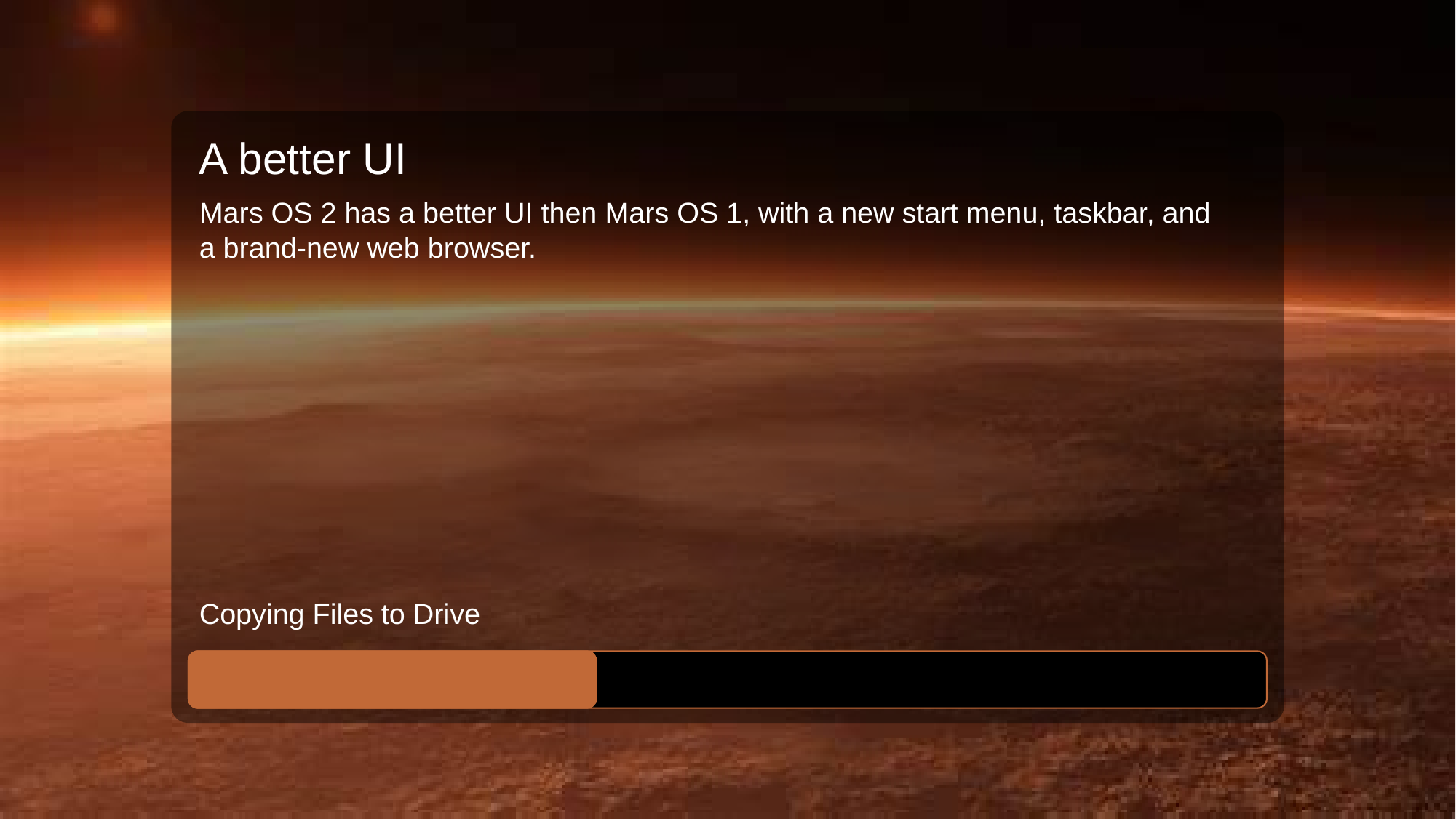

A better UI
Mars OS 2 has a better UI then Mars OS 1, with a new start menu, taskbar, and a brand-new web browser.
Copying Files to Drive